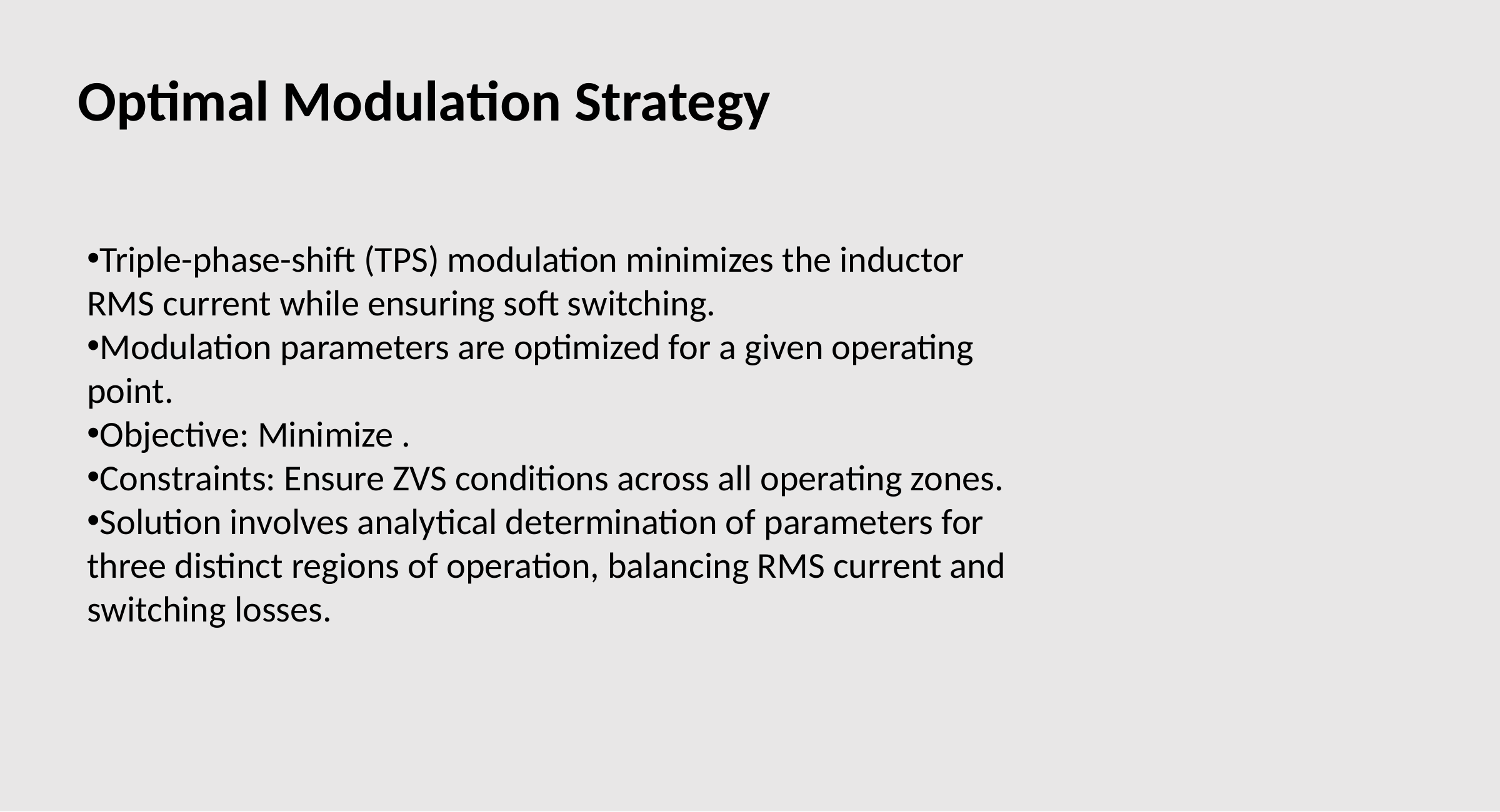

Optimal Modulation Strategy

Triple-phase-shift (TPS) modulation minimizes the inductor RMS current while ensuring soft switching.
Modulation parameters are optimized for a given operating point.
Objective: Minimize .
Constraints: Ensure ZVS conditions across all operating zones.
Solution involves analytical determination of parameters for three distinct regions of operation, balancing RMS current and switching losses.